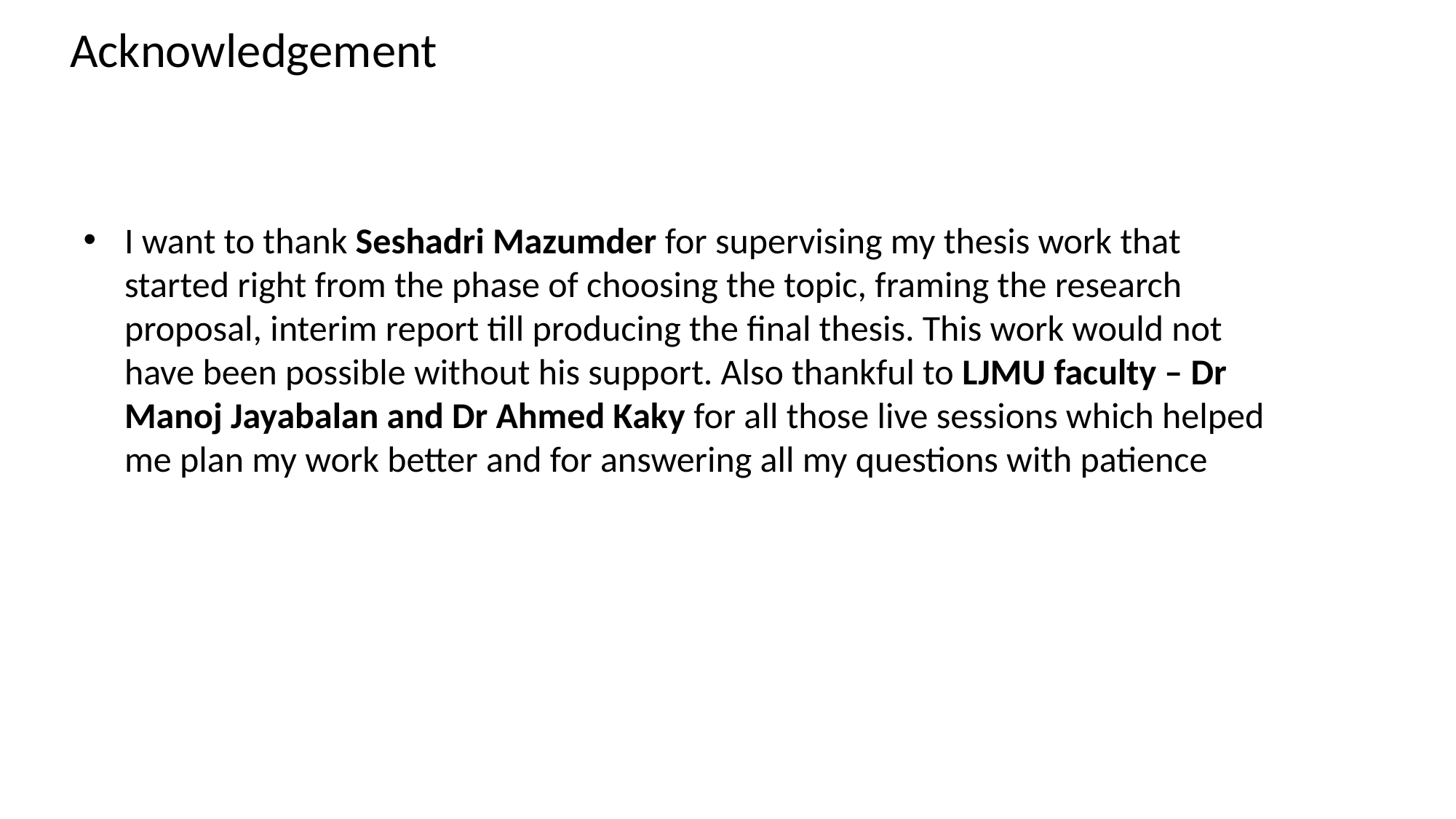

Acknowledgement
I want to thank Seshadri Mazumder for supervising my thesis work that started right from the phase of choosing the topic, framing the research proposal, interim report till producing the final thesis. This work would not have been possible without his support. Also thankful to LJMU faculty – Dr Manoj Jayabalan and Dr Ahmed Kaky for all those live sessions which helped me plan my work better and for answering all my questions with patience